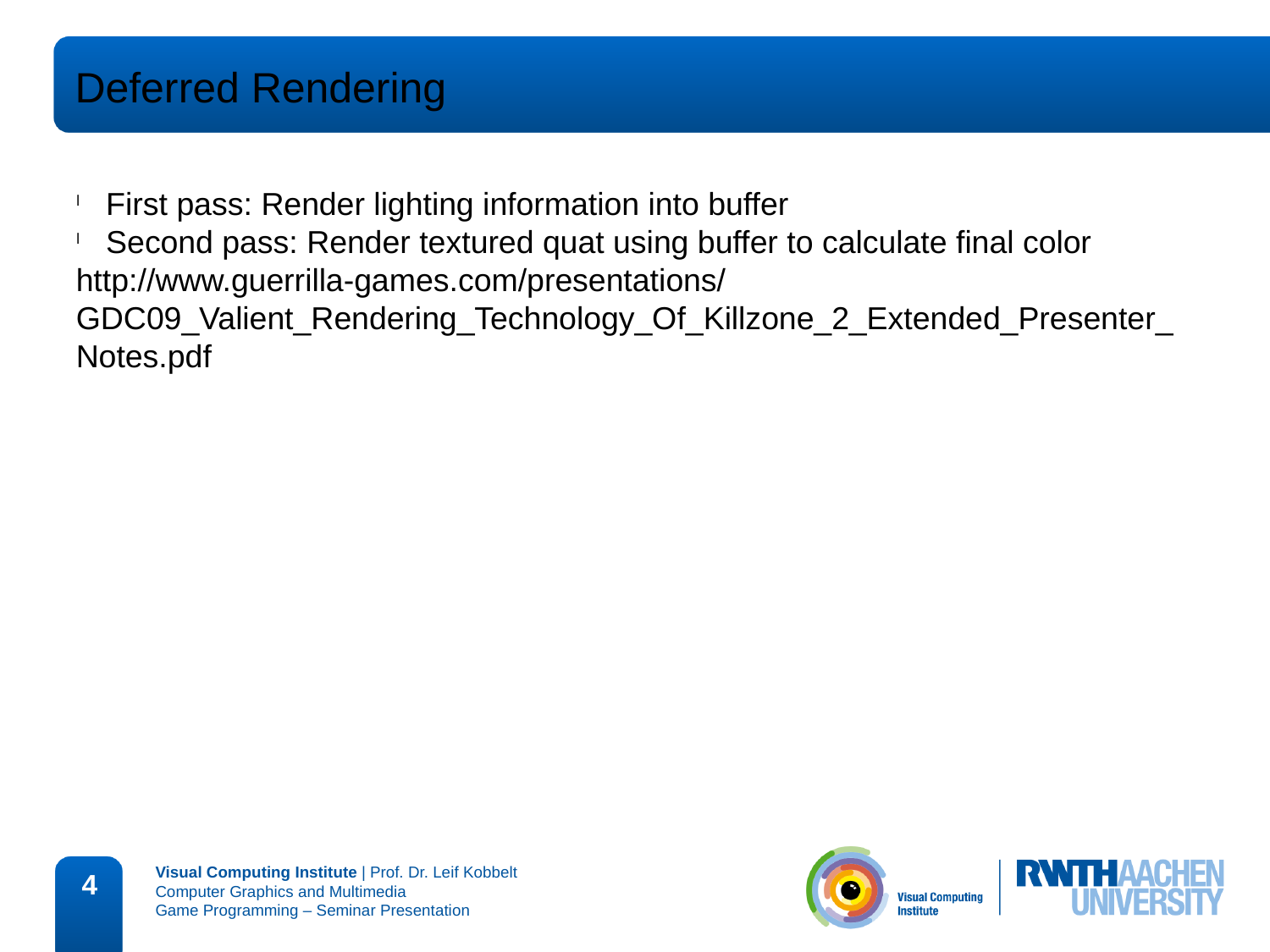

Deferred Rendering

First pass: Render lighting information into buffer
Second pass: Render textured quat using buffer to calculate final color
http://www.guerrilla-games.com/presentations/GDC09_Valient_Rendering_Technology_Of_Killzone_2_Extended_Presenter_Notes.pdf